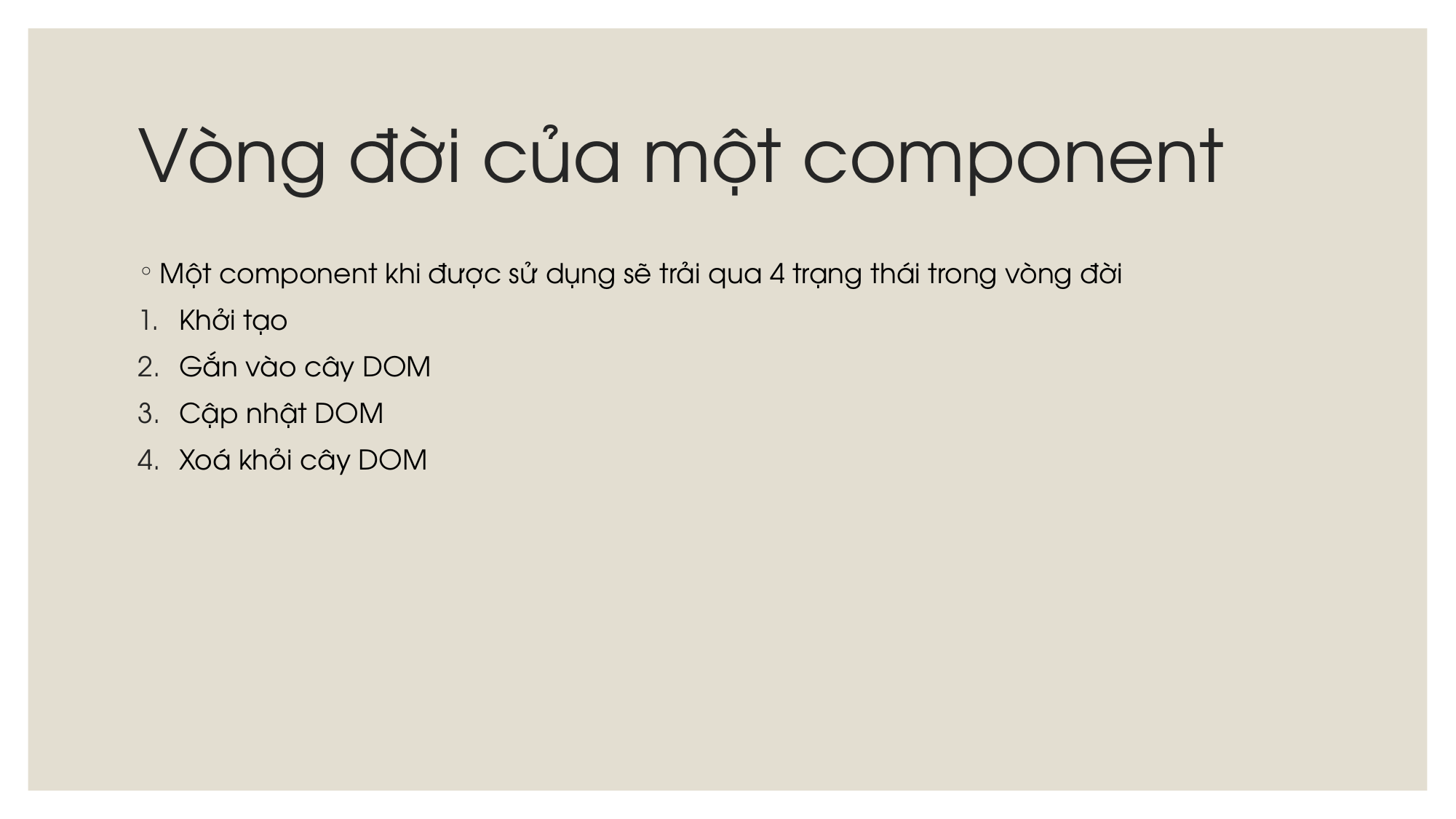

# Vòng đời của một component
Một component khi được sử dụng sẽ trải qua 4 trạng thái trong vòng đời
Khởi tạo
Gắn vào cây DOM
Cập nhật DOM
Xoá khỏi cây DOM